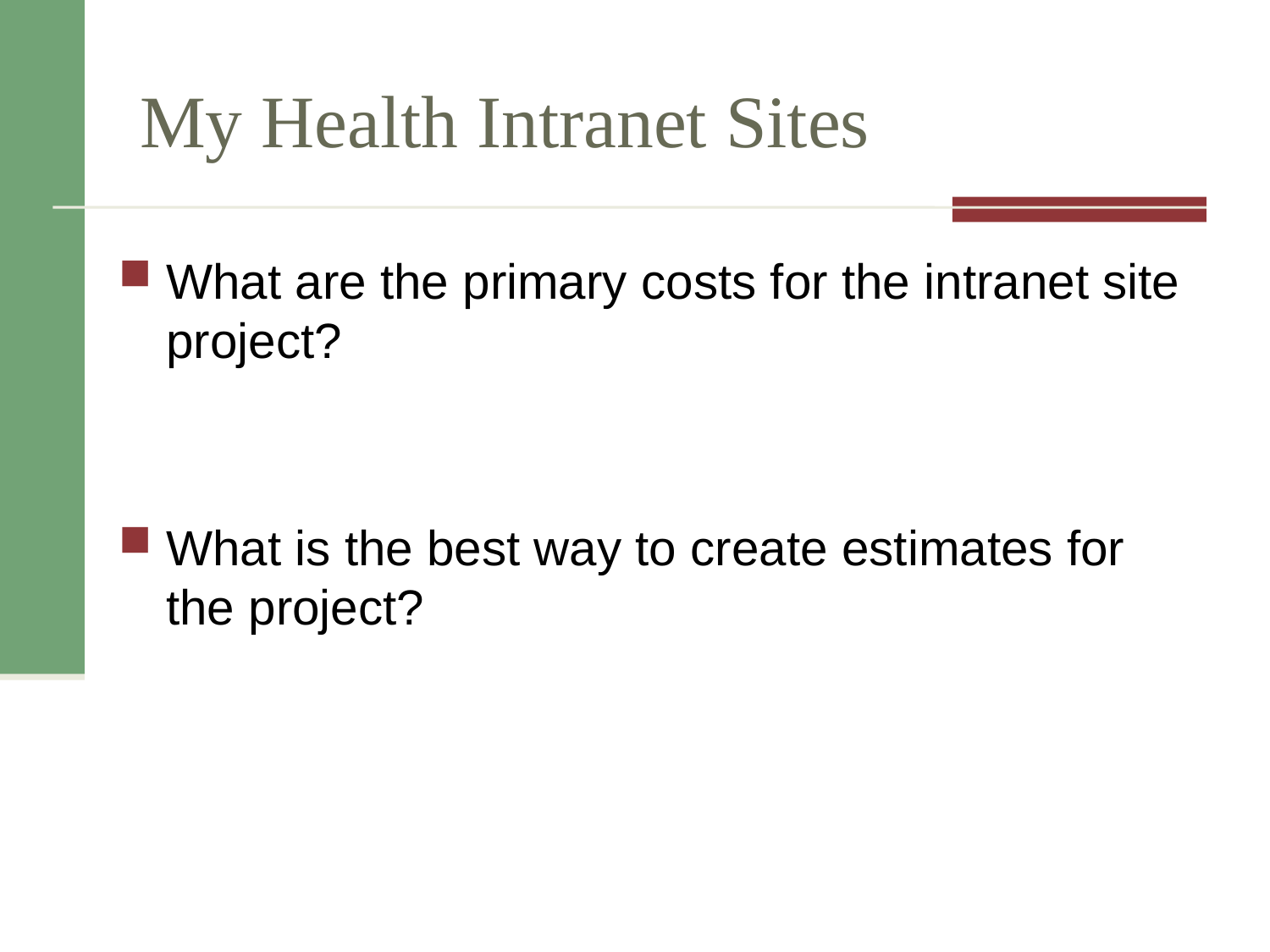

# My Health Intranet Sites
What are the primary costs for the intranet site project?

What is the best way to create estimates for the project?